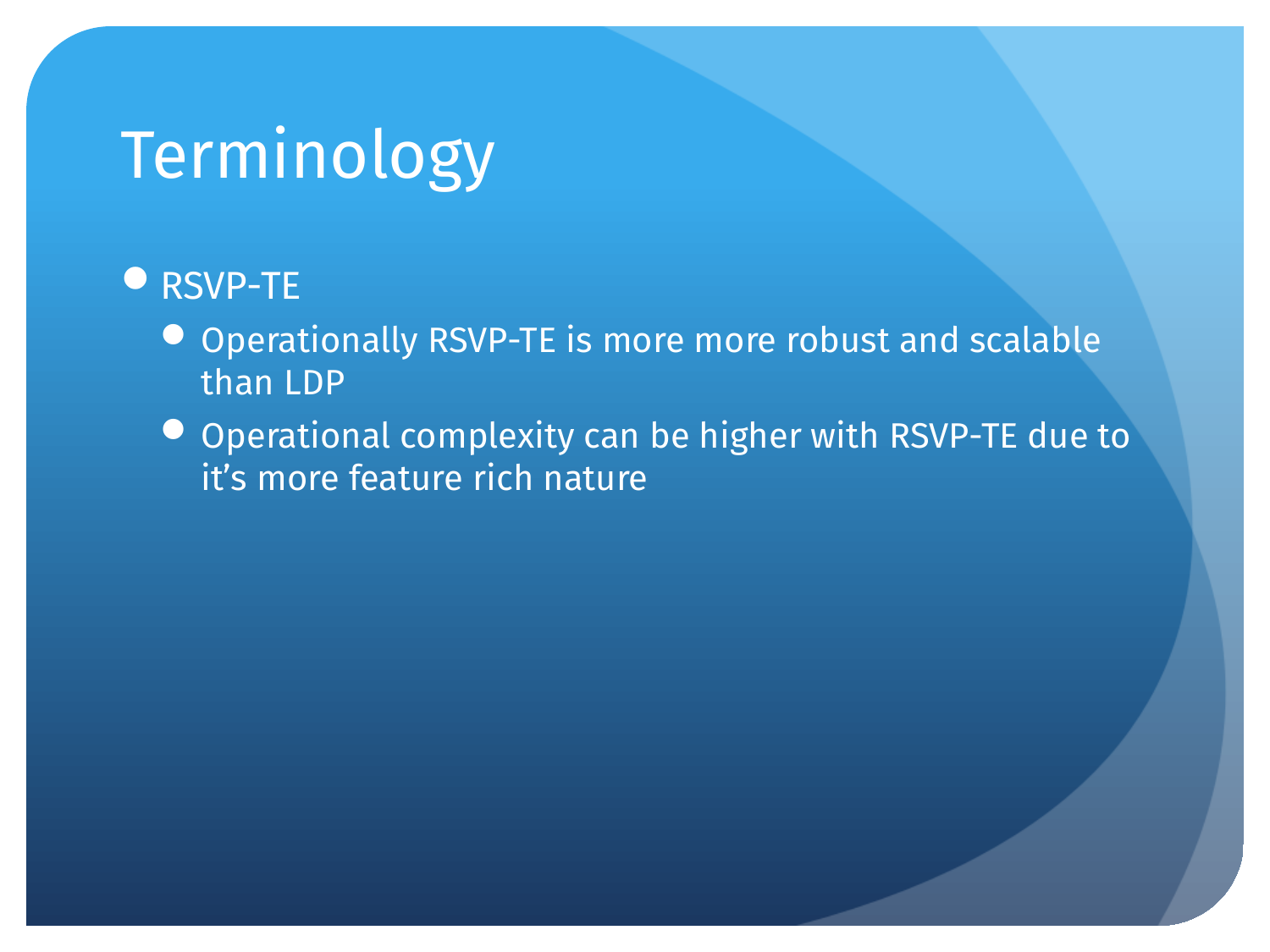

# Terminology
RSVP-TE
Operationally RSVP-TE is more more robust and scalable than LDP
Operational complexity can be higher with RSVP-TE due to it’s more feature rich nature